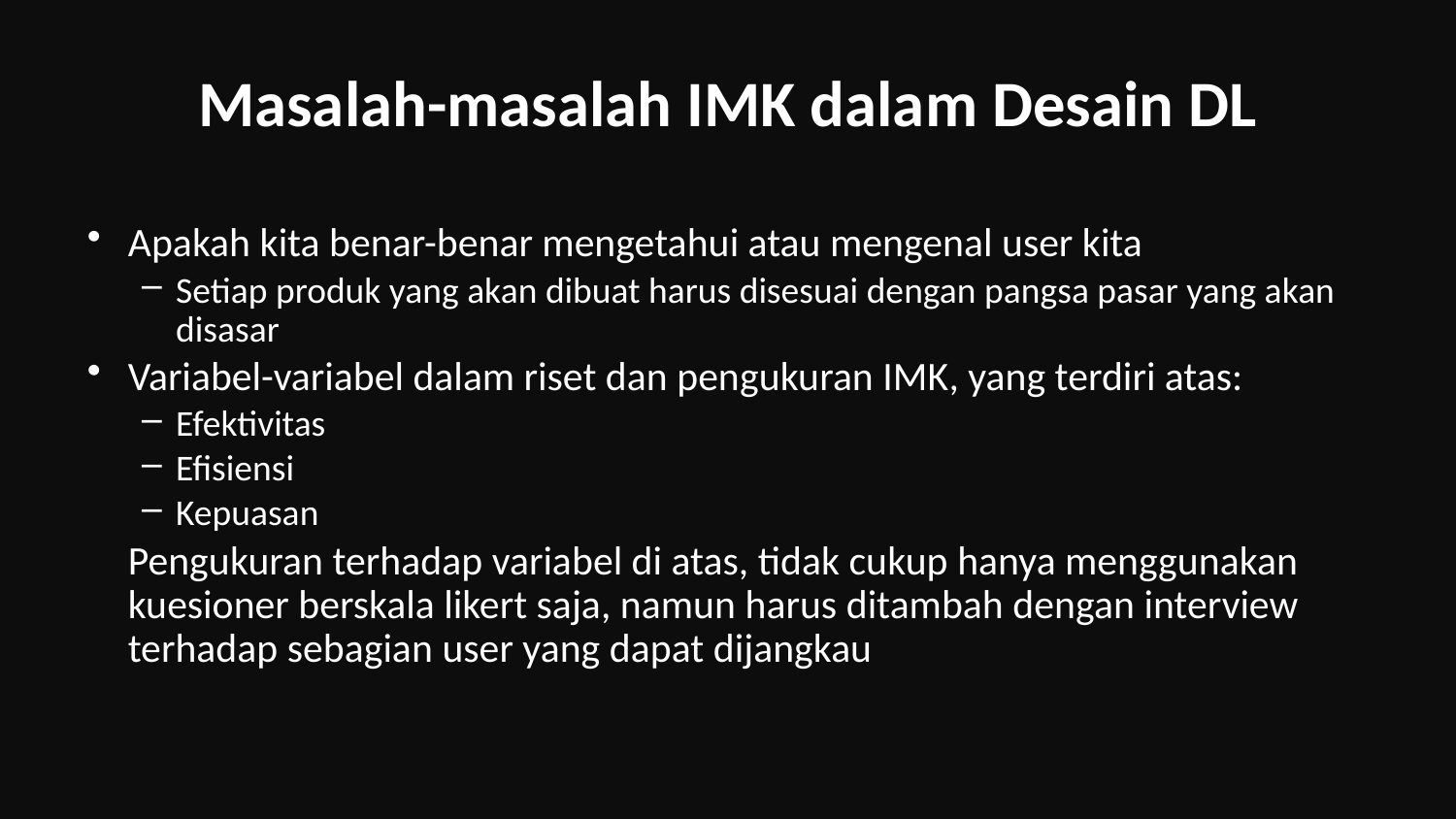

# Masalah-masalah IMK dalam Desain DL
Apakah kita benar-benar mengetahui atau mengenal user kita
Setiap produk yang akan dibuat harus disesuai dengan pangsa pasar yang akan disasar
Variabel-variabel dalam riset dan pengukuran IMK, yang terdiri atas:
Efektivitas
Efisiensi
Kepuasan
	Pengukuran terhadap variabel di atas, tidak cukup hanya menggunakan kuesioner berskala likert saja, namun harus ditambah dengan interview terhadap sebagian user yang dapat dijangkau